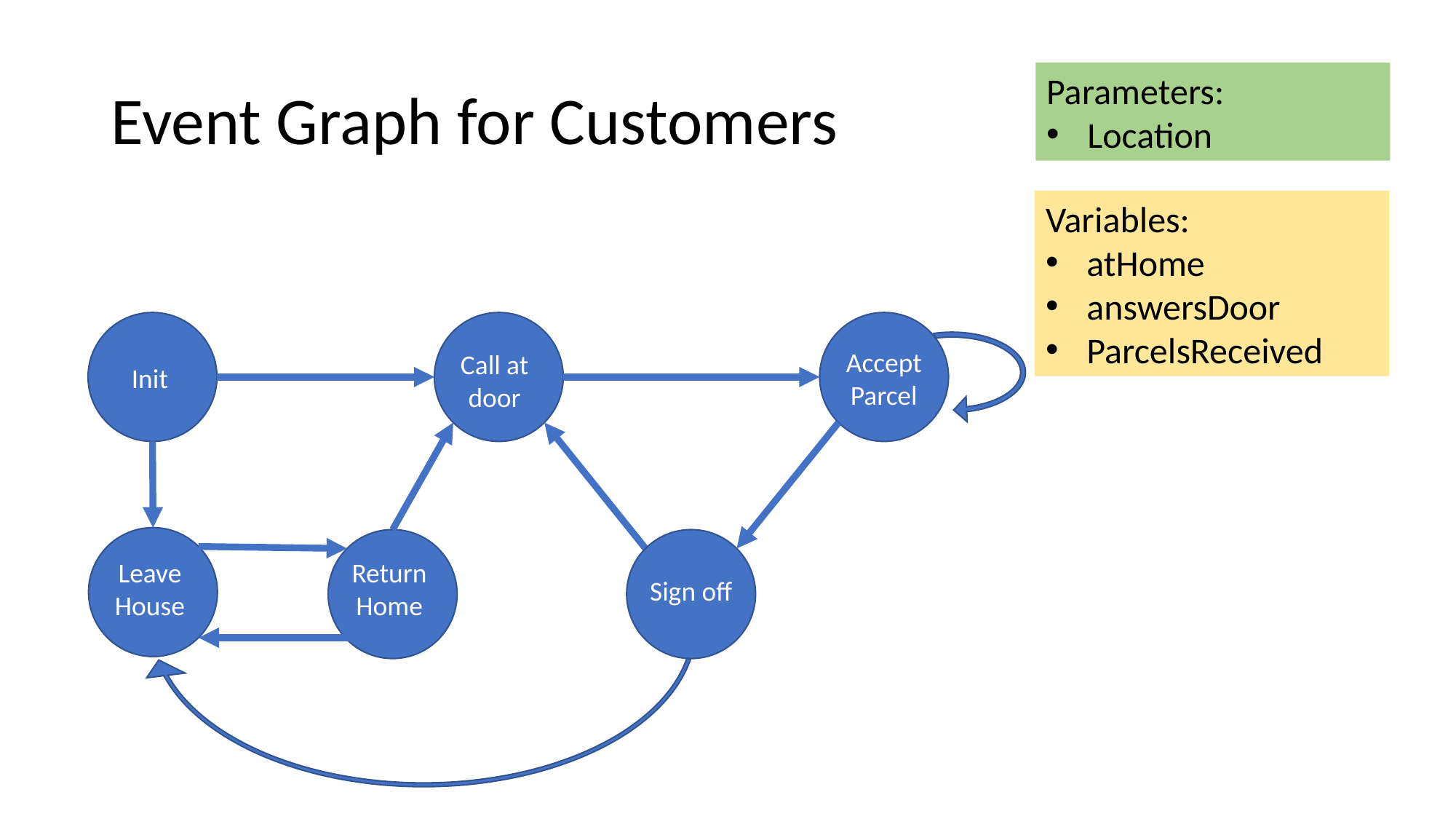

# Event Graph for Customers
Parameters:
Location
Variables:
atHome
answersDoor
ParcelsReceived

Sign-Off

Accept Parcel
Call at door
Init

Return Home
Leave House
Sign off